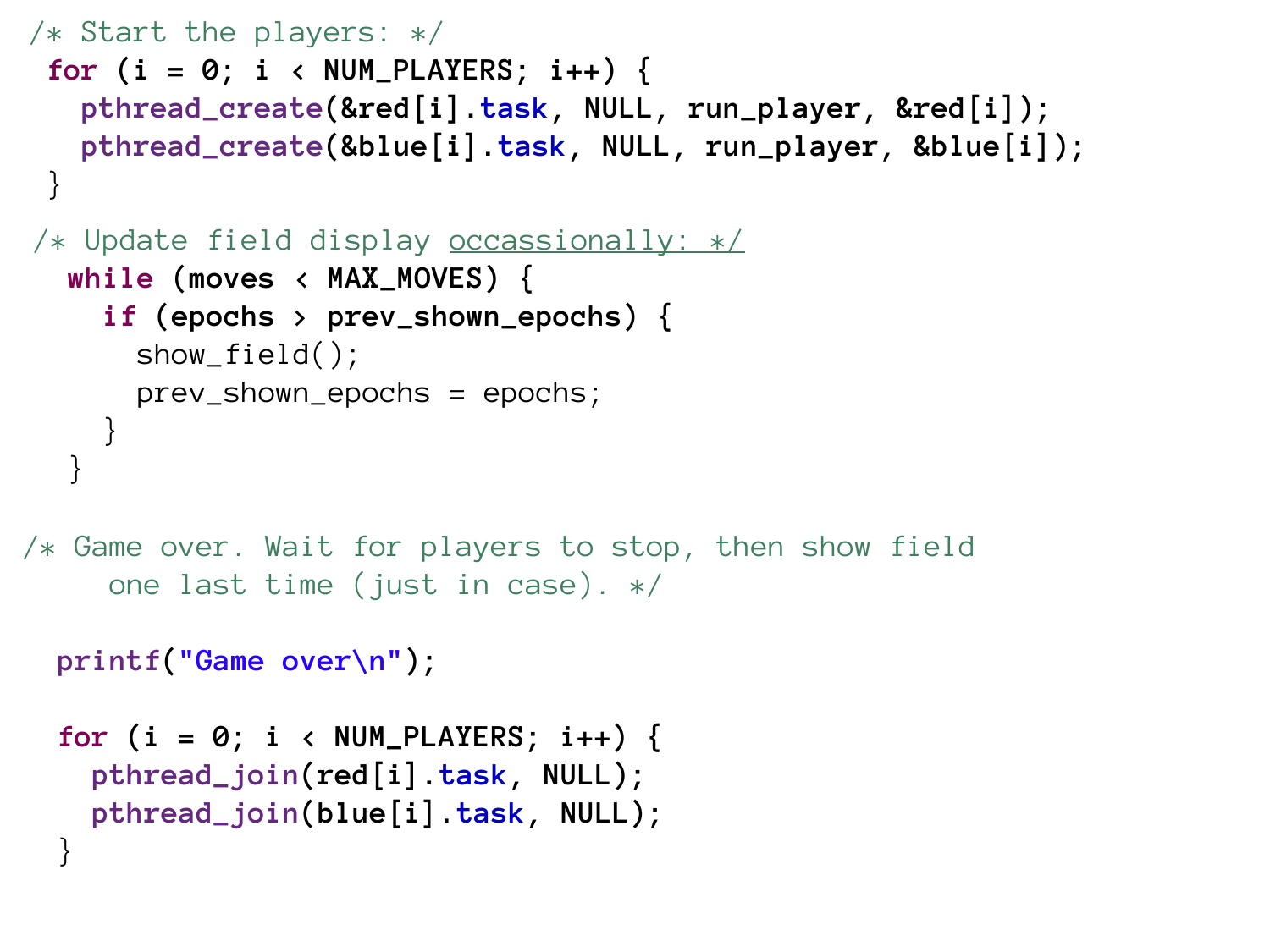

/* Start the players: */
  for (i = 0; i < NUM_PLAYERS; i++) {
    pthread_create(&red[i].task, NULL, run_player, &red[i]);
    pthread_create(&blue[i].task, NULL, run_player, &blue[i]);
  }
/* Update field display occassionally: */
  while (moves < MAX_MOVES) {
    if (epochs > prev_shown_epochs) {
      show_field();
      prev_shown_epochs = epochs;
    }
  }
/* Game over. Wait for players to stop, then show field
     one last time (just in case). */

  printf("Game over\n");

  for (i = 0; i < NUM_PLAYERS; i++) {
    pthread_join(red[i].task, NULL);
    pthread_join(blue[i].task, NULL);
  }